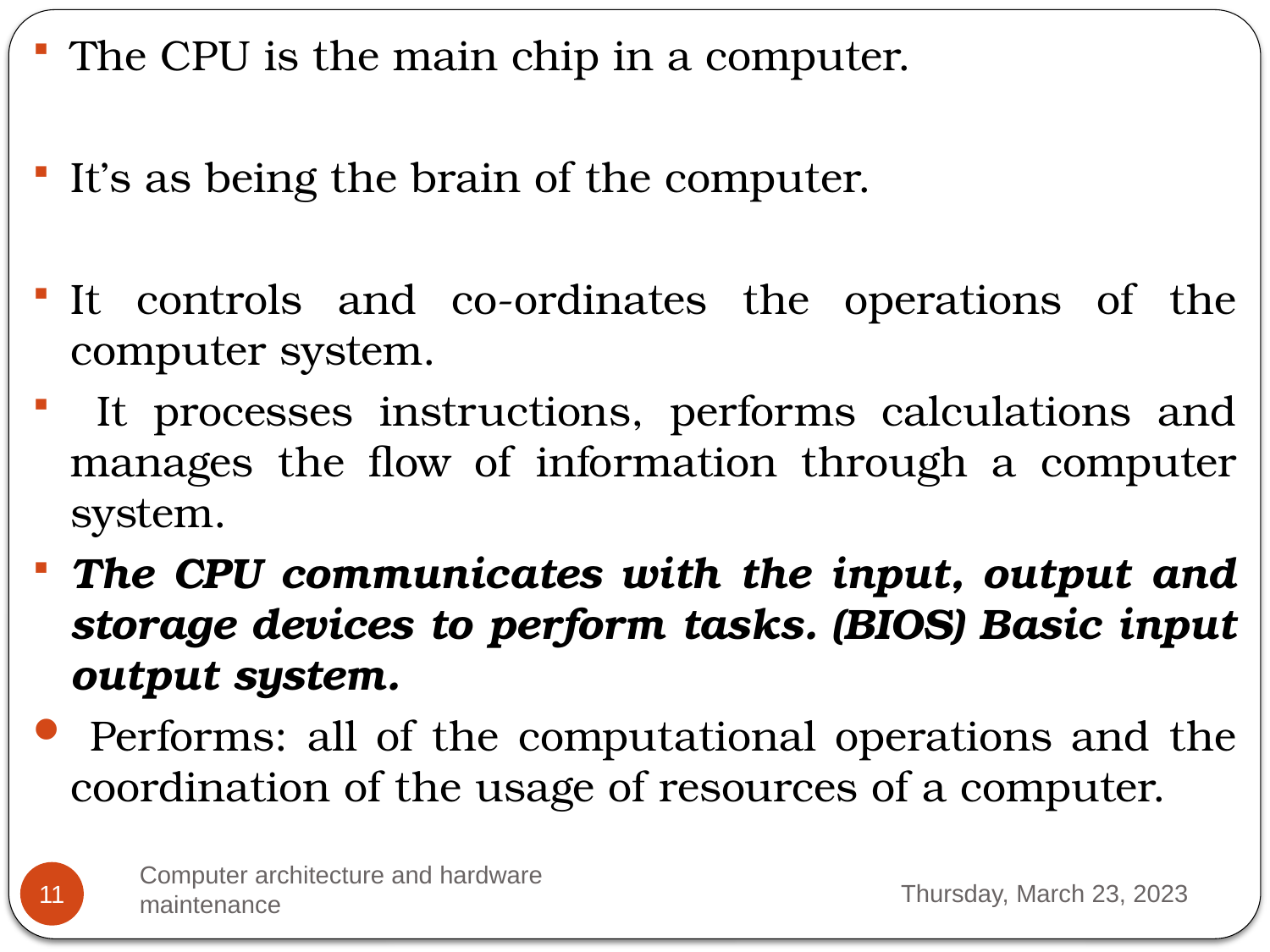

The CPU is the main chip in a computer.

It’s as being the brain of the computer.

It controls and co-ordinates the operations of the computer system.
 It processes instructions, performs calculations and manages the flow of information through a computer system.
The CPU communicates with the input, output and storage devices to perform tasks. (BIOS) Basic input output system.
 Performs: all of the computational operations and the coordination of the usage of resources of a computer.

Computer architecture and hardware maintenance
Thursday, March 23, 2023
11